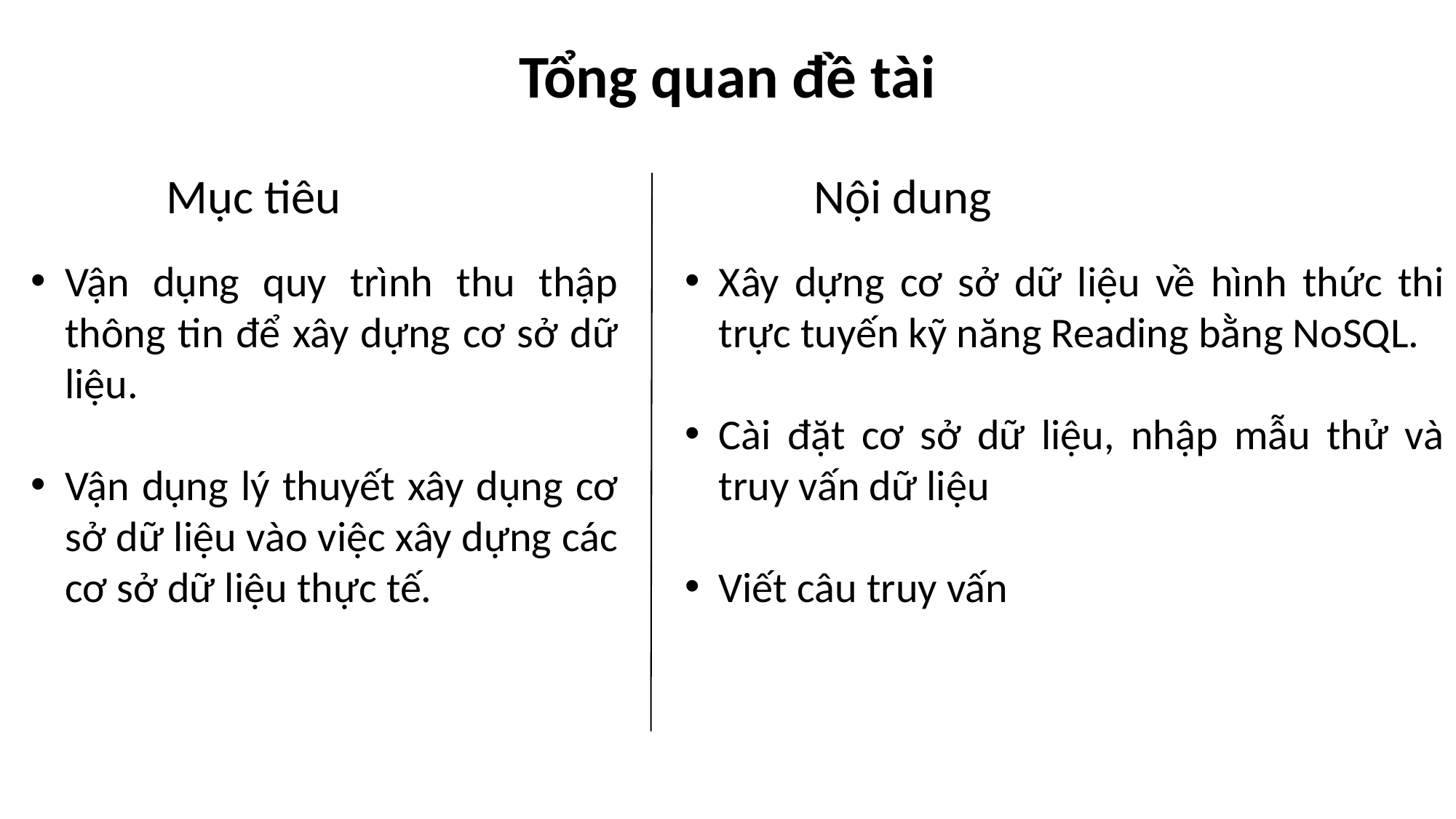

Tổng quan đề tài
Mục tiêu
Nội dung
Vận dụng quy trình thu thập thông tin để xây dựng cơ sở dữ liệu.

Vận dụng lý thuyết xây dụng cơ sở dữ liệu vào việc xây dựng các cơ sở dữ liệu thực tế.
Xây dựng cơ sở dữ liệu về hình thức thi trực tuyến kỹ năng Reading bằng NoSQL.

Cài đặt cơ sở dữ liệu, nhập mẫu thử và truy vấn dữ liệu

Viết câu truy vấn